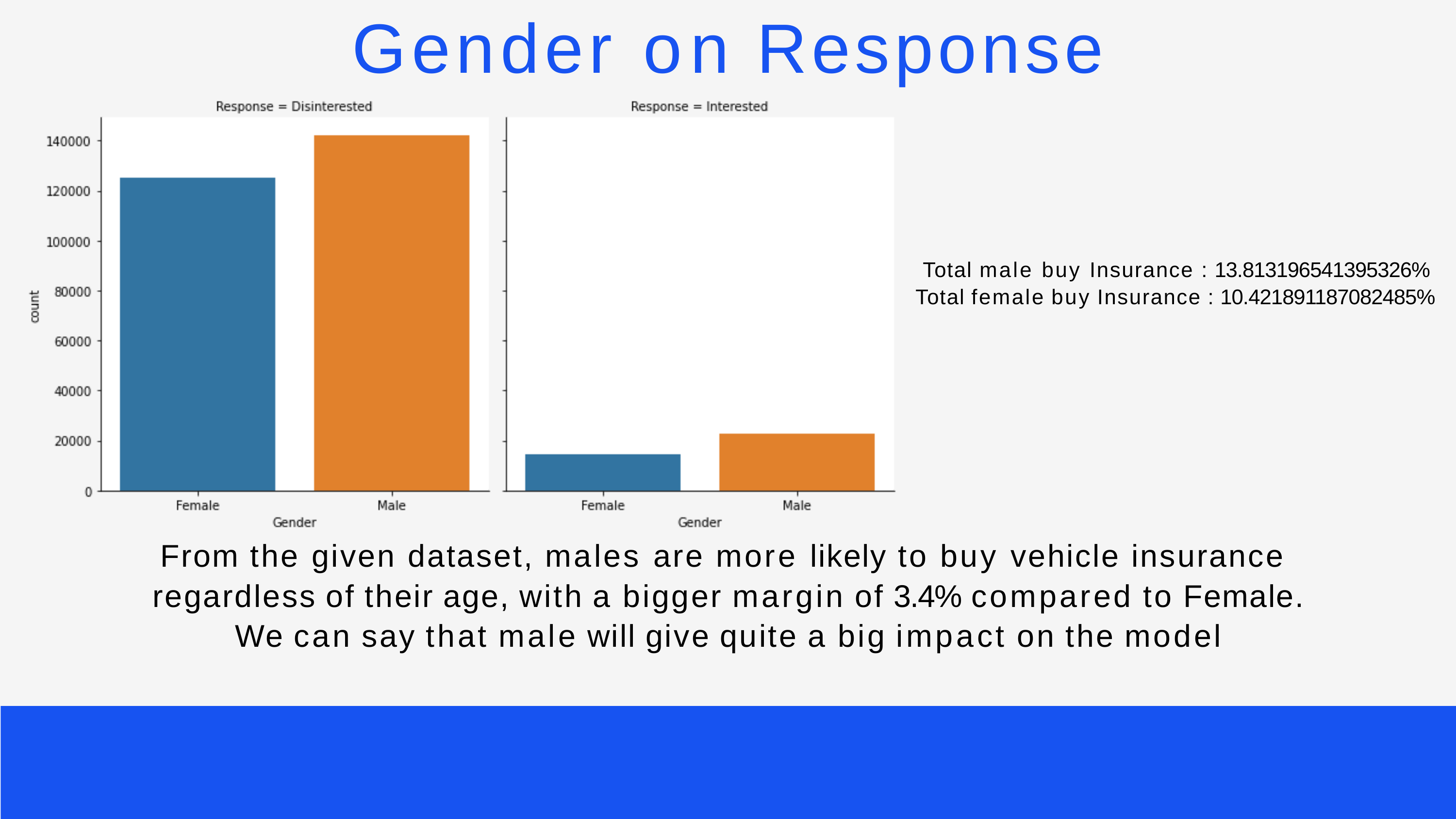

# Gender on Response

Total male buy Insurance : 13.813196541395326%  Total female buy Insurance : 10.421891187082485%
From the given dataset, males are more likely to buy vehicle insurance  regardless of their age, with a bigger margin of 3.4% compared to Female.
We can say that male will give quite a big impact on the model